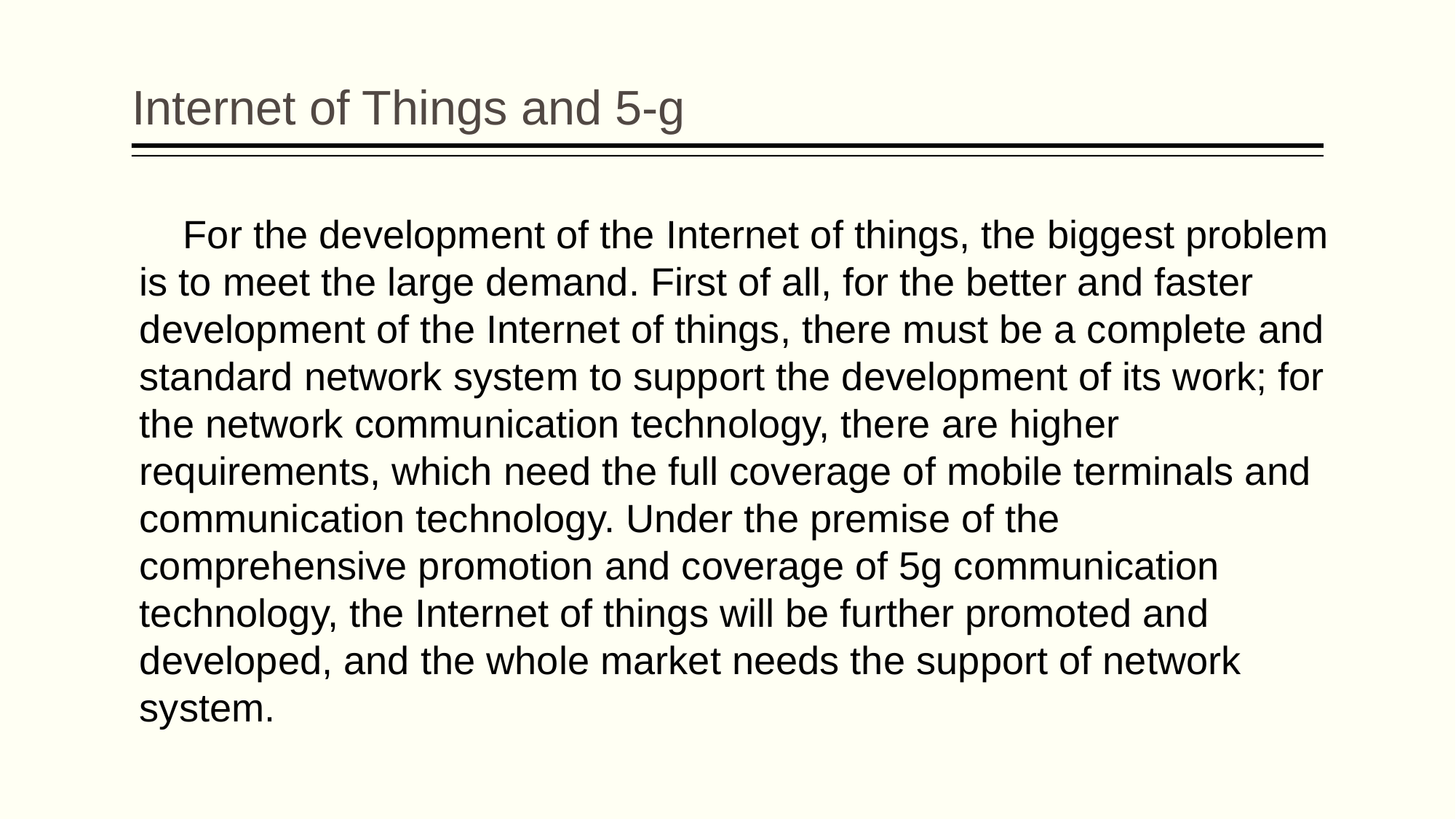

Internet of Things and 5-g
    For the development of the Internet of things, the biggest problem is to meet the large demand. First of all, for the better and faster development of the Internet of things, there must be a complete and standard network system to support the development of its work; for the network communication technology, there are higher requirements, which need the full coverage of mobile terminals and communication technology. Under the premise of the comprehensive promotion and coverage of 5g communication technology, the Internet of things will be further promoted and developed, and the whole market needs the support of network system.